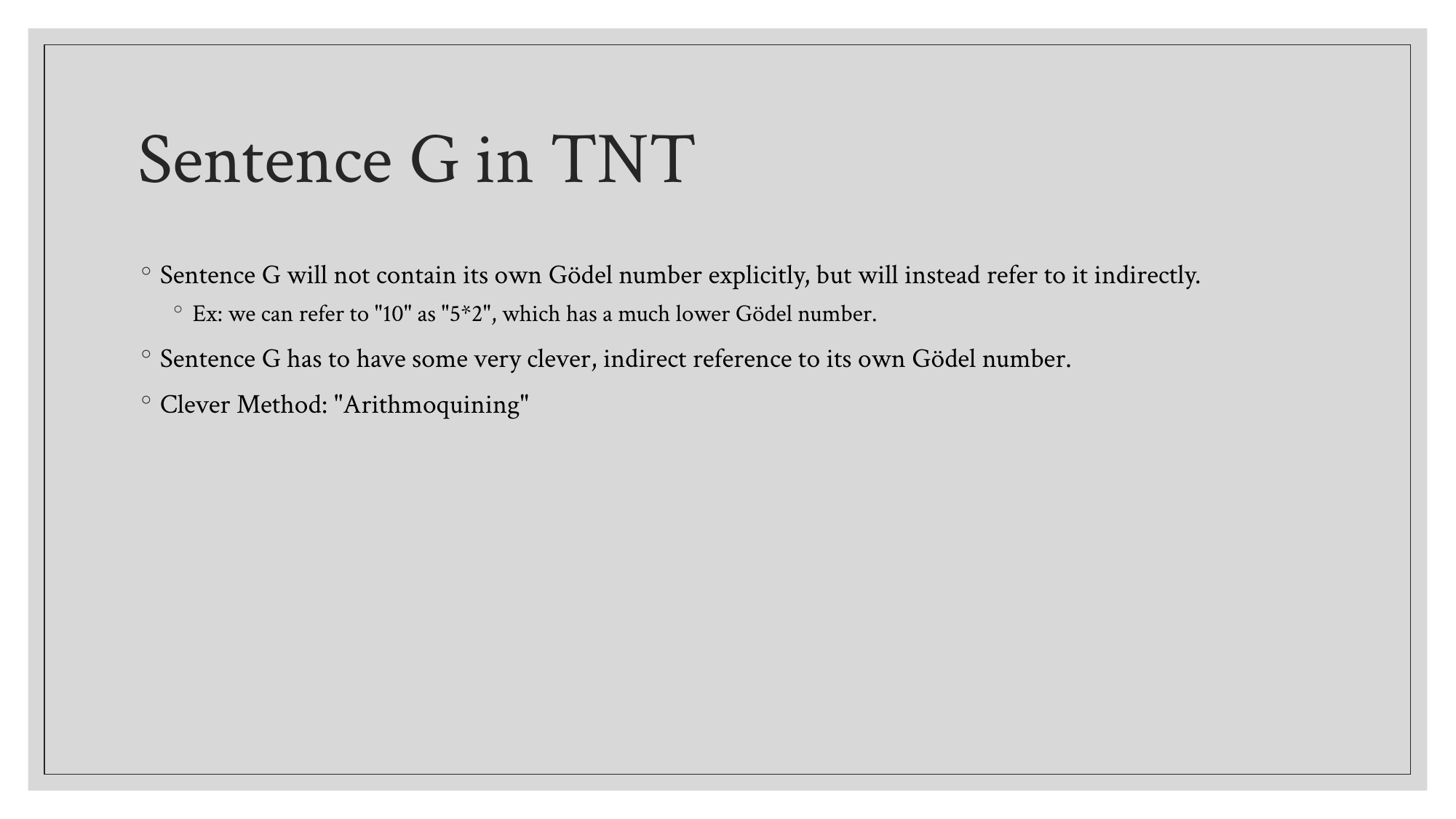

# Sentence G in TNT
Sentence G will not contain its own Gödel number explicitly, but will instead refer to it indirectly.
Ex: we can refer to "10" as "5*2", which has a much lower Gödel number.
Sentence G has to have some very clever, indirect reference to its own Gödel number.
Clever Method: "Arithmoquining"